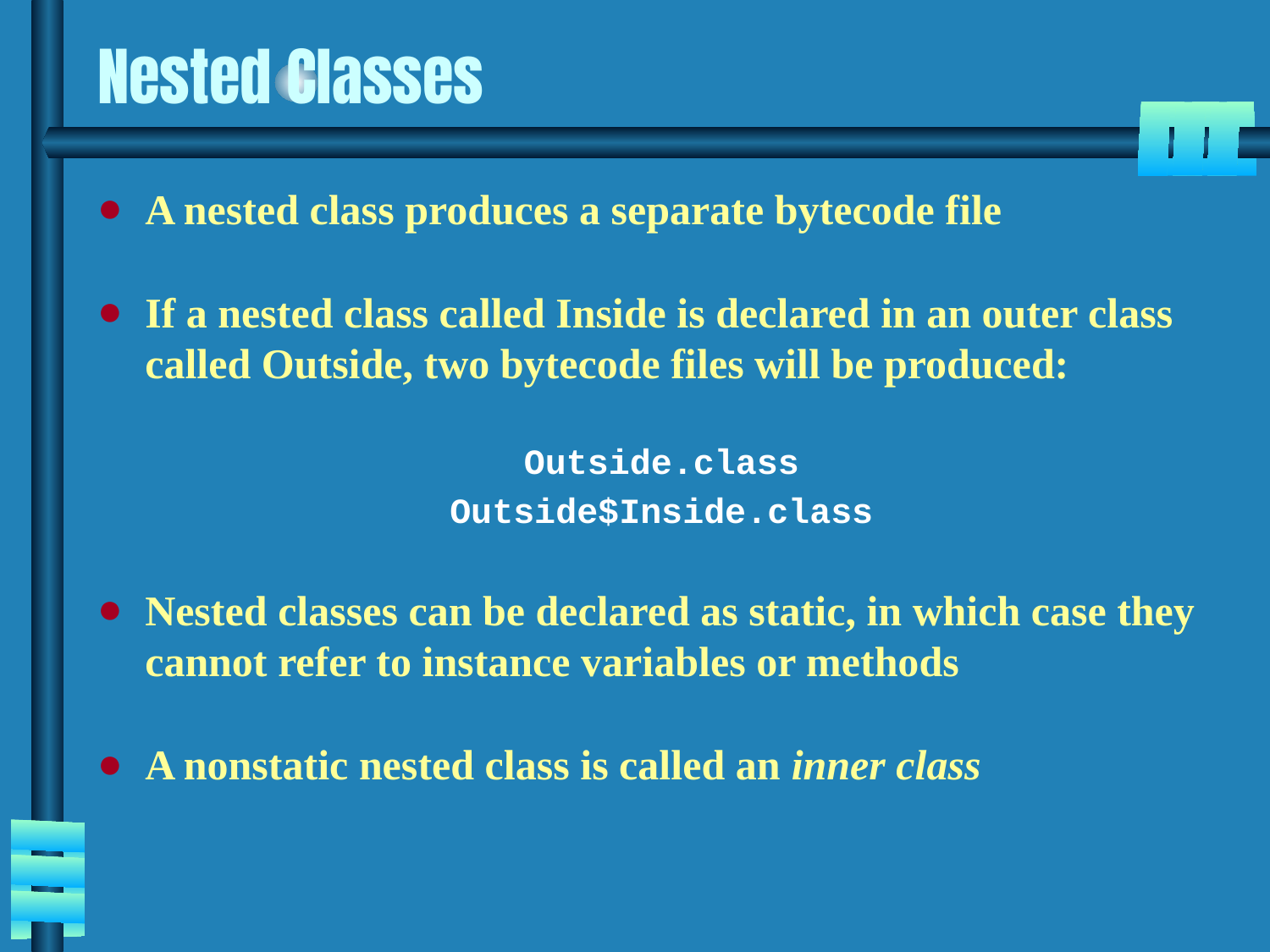

# Nested Classes
A nested class produces a separate bytecode file

If a nested class called Inside is declared in an outer class called Outside, two bytecode files will be produced:

Outside.class
Outside$Inside.class

Nested classes can be declared as static, in which case they cannot refer to instance variables or methods

A nonstatic nested class is called an inner class